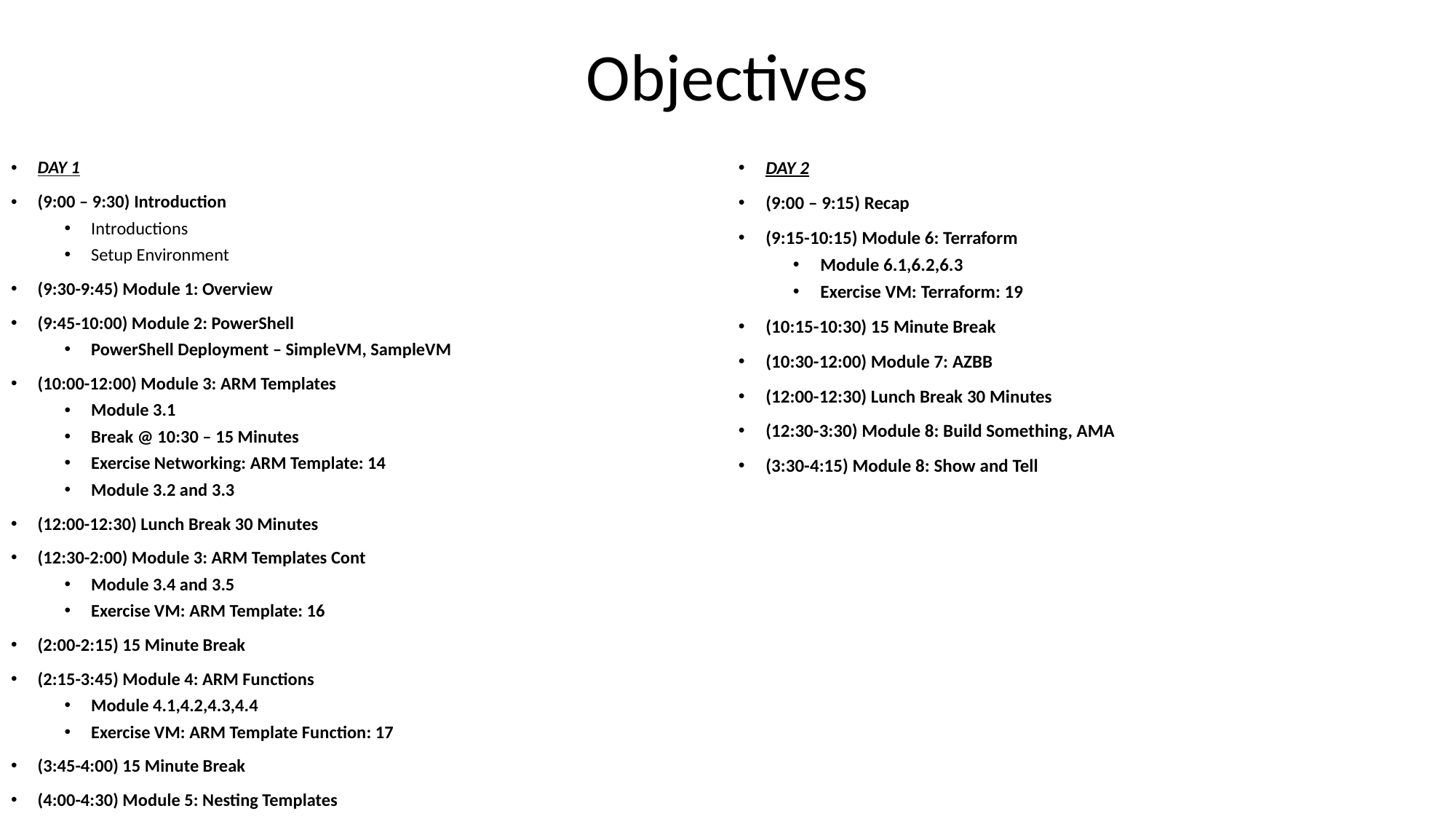

# Objectives
DAY 1
(9:00 – 9:30) Introduction
Introductions
Setup Environment
(9:30-9:45) Module 1: Overview
(9:45-10:00) Module 2: PowerShell
PowerShell Deployment – SimpleVM, SampleVM
(10:00-12:00) Module 3: ARM Templates
Module 3.1
Break @ 10:30 – 15 Minutes
Exercise Networking: ARM Template: 14
Module 3.2 and 3.3
(12:00-12:30) Lunch Break 30 Minutes
(12:30-2:00) Module 3: ARM Templates Cont
Module 3.4 and 3.5
Exercise VM: ARM Template: 16
(2:00-2:15) 15 Minute Break
(2:15-3:45) Module 4: ARM Functions
Module 4.1,4.2,4.3,4.4
Exercise VM: ARM Template Function: 17
(3:45-4:00) 15 Minute Break
(4:00-4:30) Module 5: Nesting Templates

DAY 2
(9:00 – 9:15) Recap
(9:15-10:15) Module 6: Terraform
Module 6.1,6.2,6.3
Exercise VM: Terraform: 19
(10:15-10:30) 15 Minute Break
(10:30-12:00) Module 7: AZBB
(12:00-12:30) Lunch Break 30 Minutes
(12:30-3:30) Module 8: Build Something, AMA
(3:30-4:15) Module 8: Show and Tell